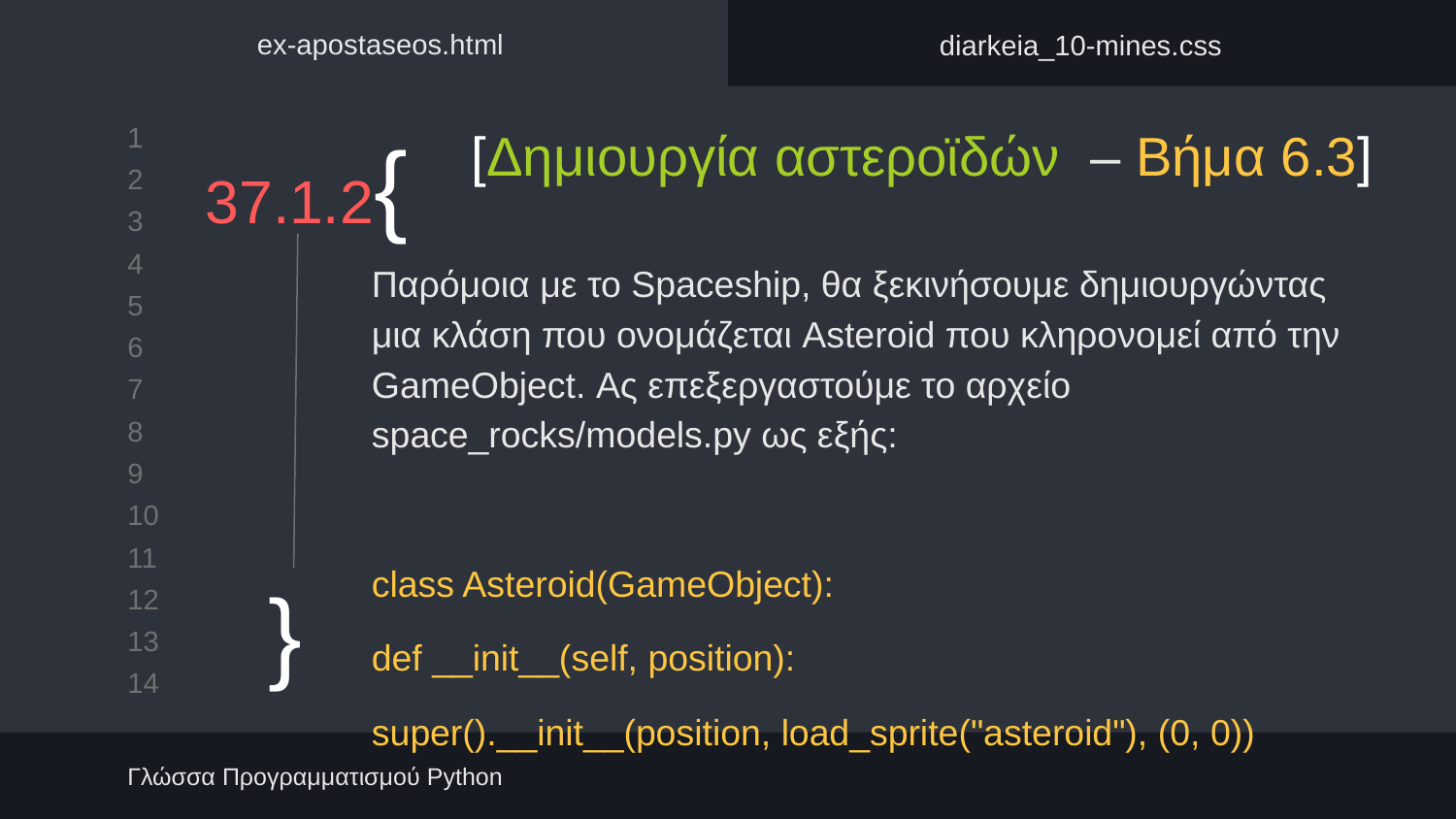

ex-apostaseos.html
diarkeia_10-mines.css
# 37.1.2{
[Δημιουργία αστεροϊδών  – Βήμα 6.3]
Παρόμοια με το Spaceship, θα ξεκινήσουμε δημιουργώντας μια κλάση που ονομάζεται Asteroid που κληρονομεί από την GameObject. Ας επεξεργαστούμε το αρχείο space_rocks/models.py ως εξής:

class Asteroid(GameObject):
def __init__(self, position):
super().__init__(position, load_sprite("asteroid"), (0, 0))
}
Γλώσσα Προγραμματισμού Python